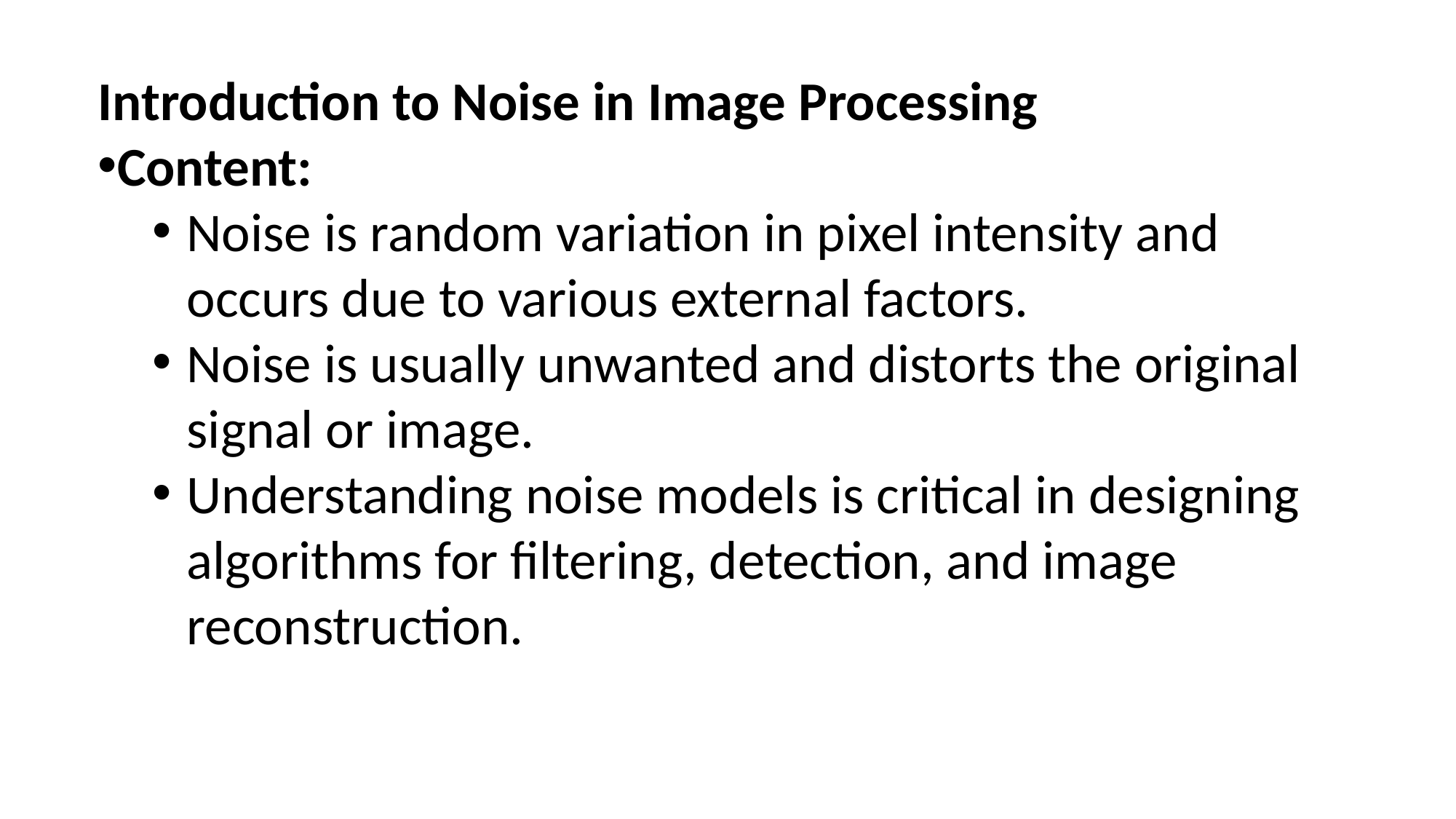

Introduction to Noise in Image Processing
Content:
Noise is random variation in pixel intensity and occurs due to various external factors.
Noise is usually unwanted and distorts the original signal or image.
Understanding noise models is critical in designing algorithms for filtering, detection, and image reconstruction.